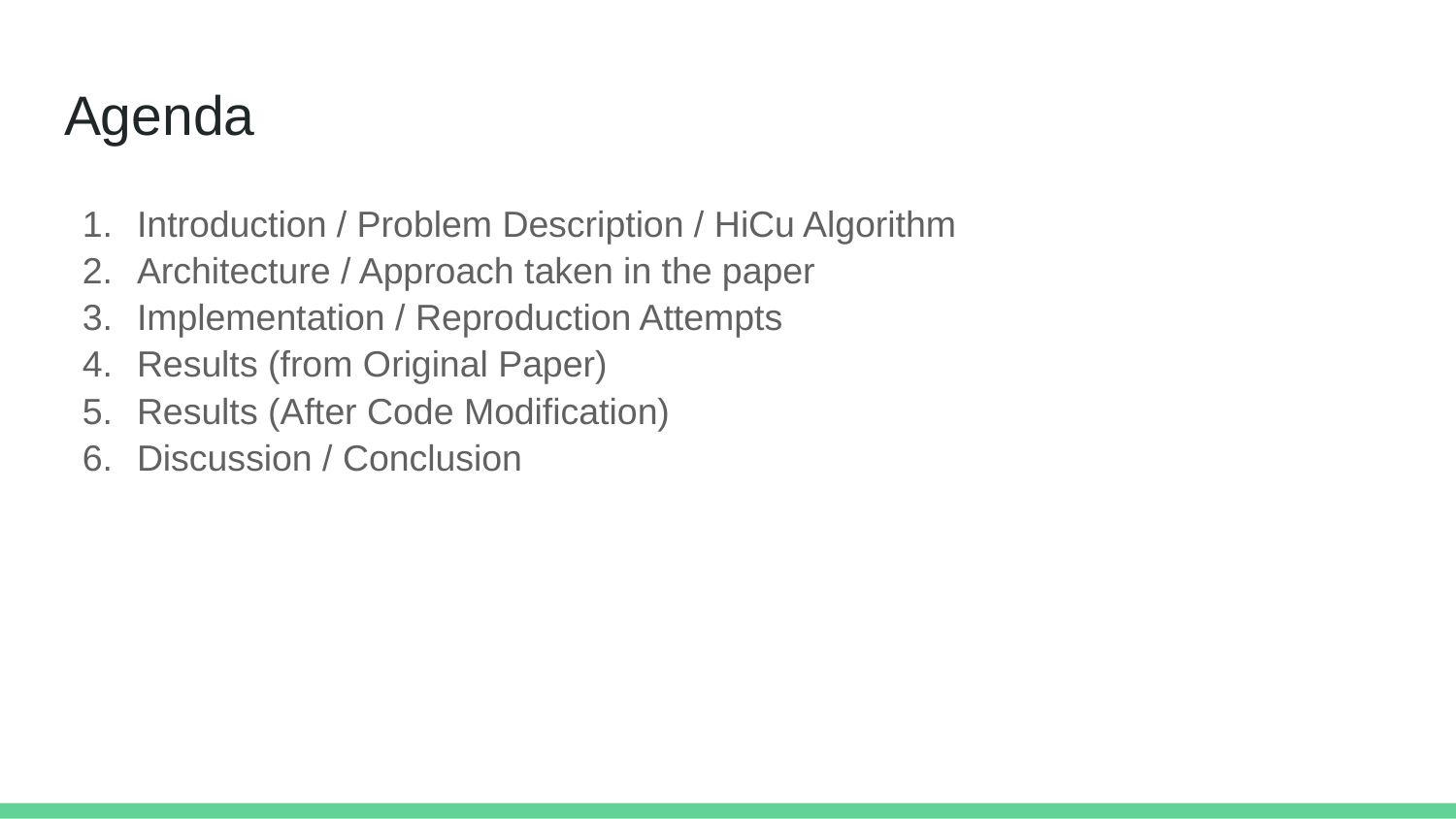

# Agenda
Introduction / Problem Description / HiCu Algorithm
Architecture / Approach taken in the paper
Implementation / Reproduction Attempts
Results (from Original Paper)
Results (After Code Modification)
Discussion / Conclusion